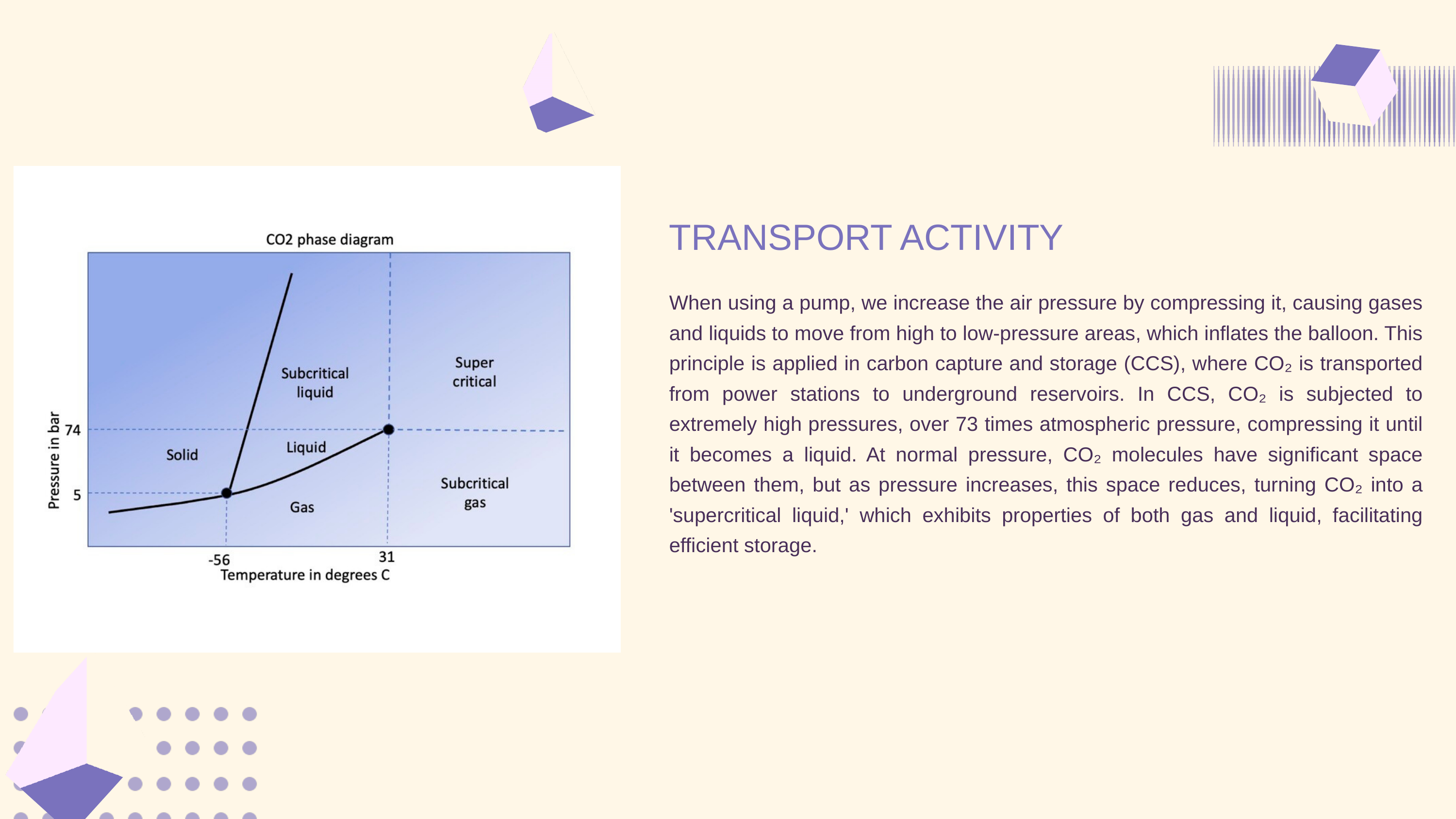

TRANSPORT ACTIVITY
When using a pump, we increase the air pressure by compressing it, causing gases and liquids to move from high to low-pressure areas, which inflates the balloon. This principle is applied in carbon capture and storage (CCS), where CO₂ is transported from power stations to underground reservoirs. In CCS, CO₂ is subjected to extremely high pressures, over 73 times atmospheric pressure, compressing it until it becomes a liquid. At normal pressure, CO₂ molecules have significant space between them, but as pressure increases, this space reduces, turning CO₂ into a 'supercritical liquid,' which exhibits properties of both gas and liquid, facilitating efficient storage.